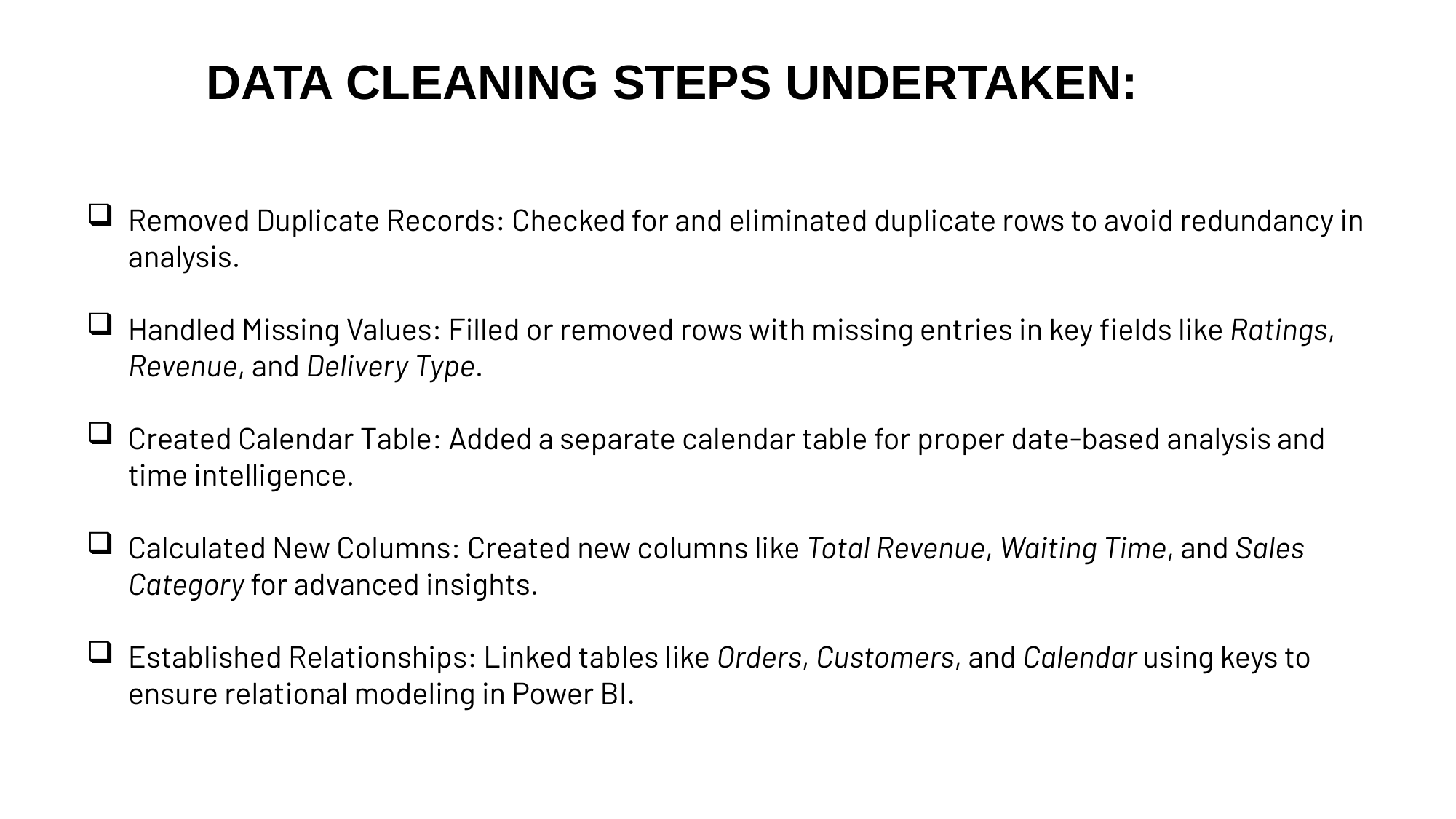

DATA CLEANING STEPS UNDERTAKEN:
Removed Duplicate Records: Checked for and eliminated duplicate rows to avoid redundancy in analysis.

Handled Missing Values: Filled or removed rows with missing entries in key fields like Ratings, Revenue, and Delivery Type.

Created Calendar Table: Added a separate calendar table for proper date-based analysis and time intelligence.

Calculated New Columns: Created new columns like Total Revenue, Waiting Time, and Sales Category for advanced insights.

Established Relationships: Linked tables like Orders, Customers, and Calendar using keys to ensure relational modeling in Power BI.